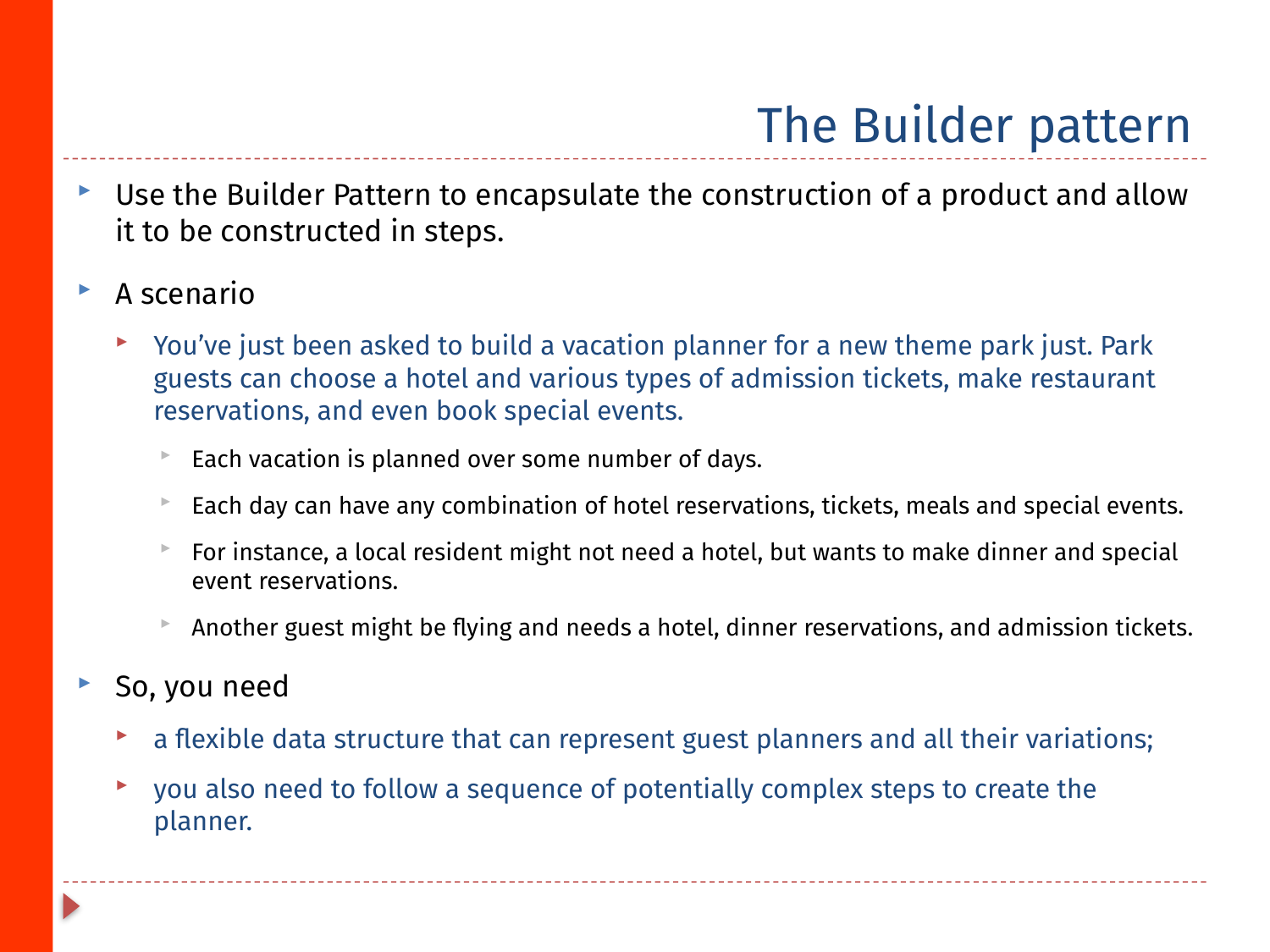

# The Builder pattern
Use the Builder Pattern to encapsulate the construction of a product and allow it to be constructed in steps.
A scenario
You’ve just been asked to build a vacation planner for a new theme park just. Park guests can choose a hotel and various types of admission tickets, make restaurant reservations, and even book special events.
Each vacation is planned over some number of days.
Each day can have any combination of hotel reservations, tickets, meals and special events.
For instance, a local resident might not need a hotel, but wants to make dinner and special event reservations.
Another guest might be flying and needs a hotel, dinner reservations, and admission tickets.
So, you need
a flexible data structure that can represent guest planners and all their variations;
you also need to follow a sequence of potentially complex steps to create the planner.